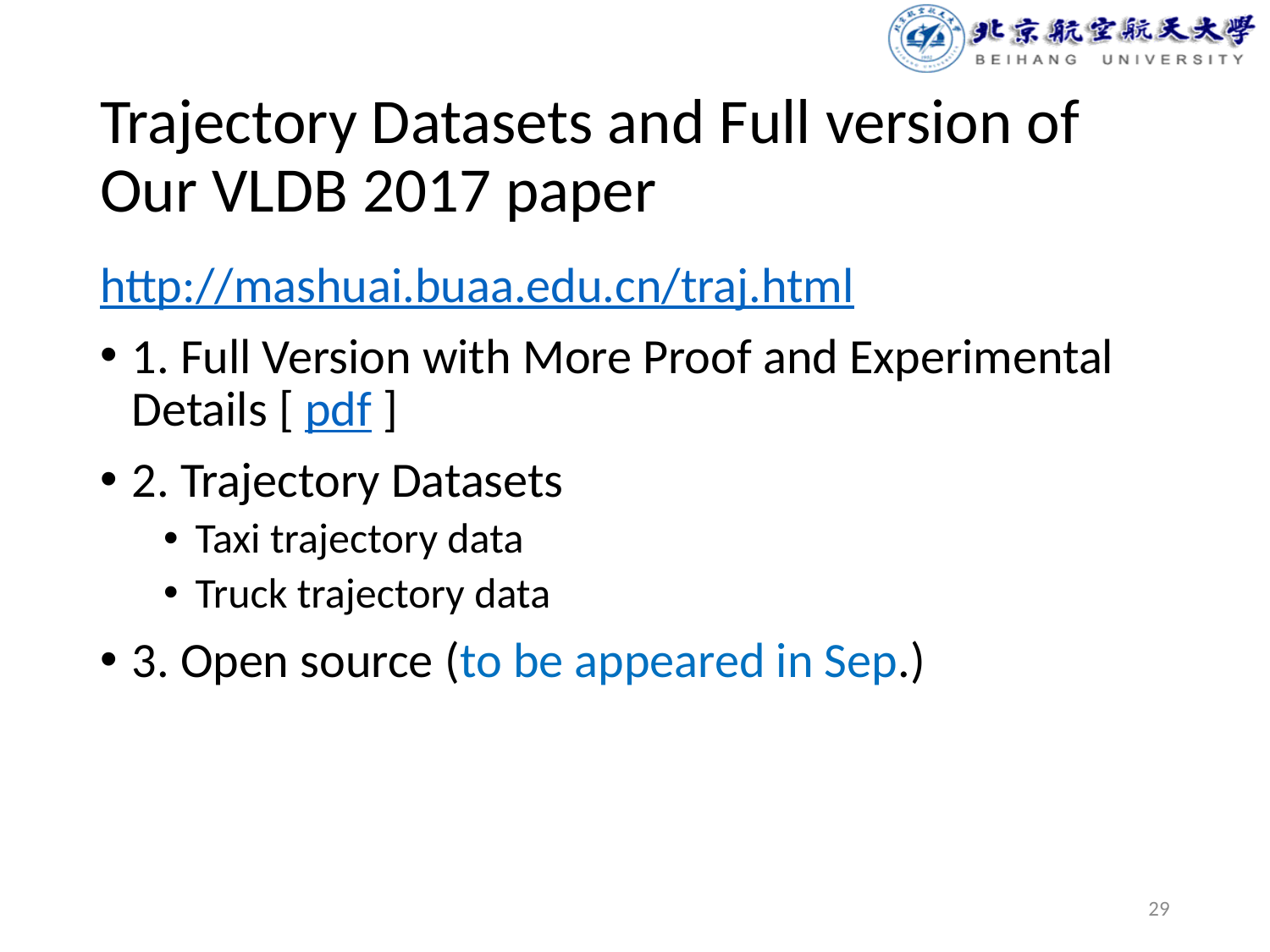

# Trajectory Datasets and Full version of Our VLDB 2017 paper
http://mashuai.buaa.edu.cn/traj.html
1. Full Version with More Proof and Experimental Details [ pdf ]
2. Trajectory Datasets
Taxi trajectory data
Truck trajectory data
3. Open source (to be appeared in Sep.)
29